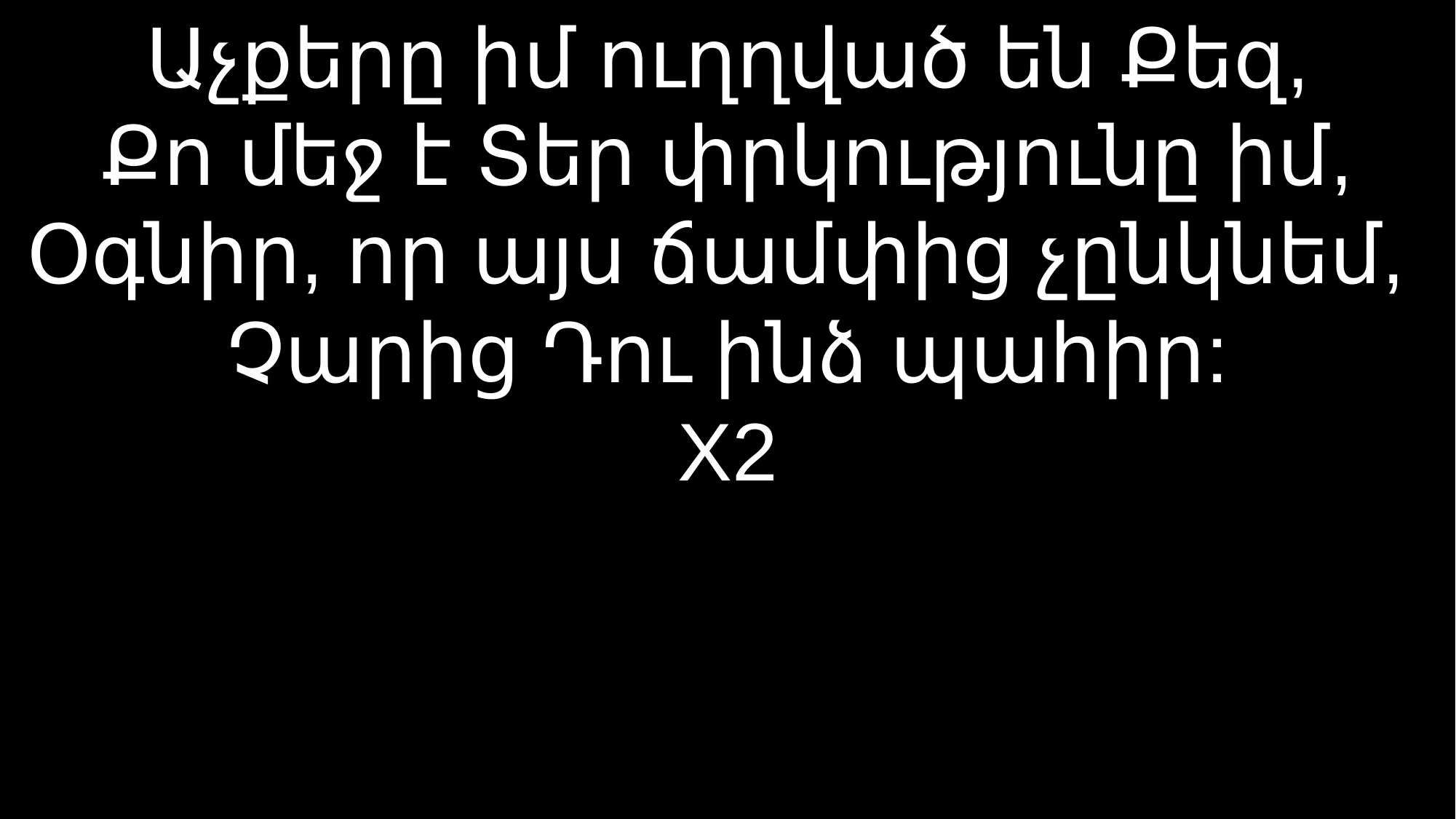

# Աչքերը իմ ուղղված են Քեզ, Քո մեջ է Տեր փրկությունը իմ, Օգնիր, որ այս ճամփից չընկնեմ, Չարից Դու ինձ պահիր: X2